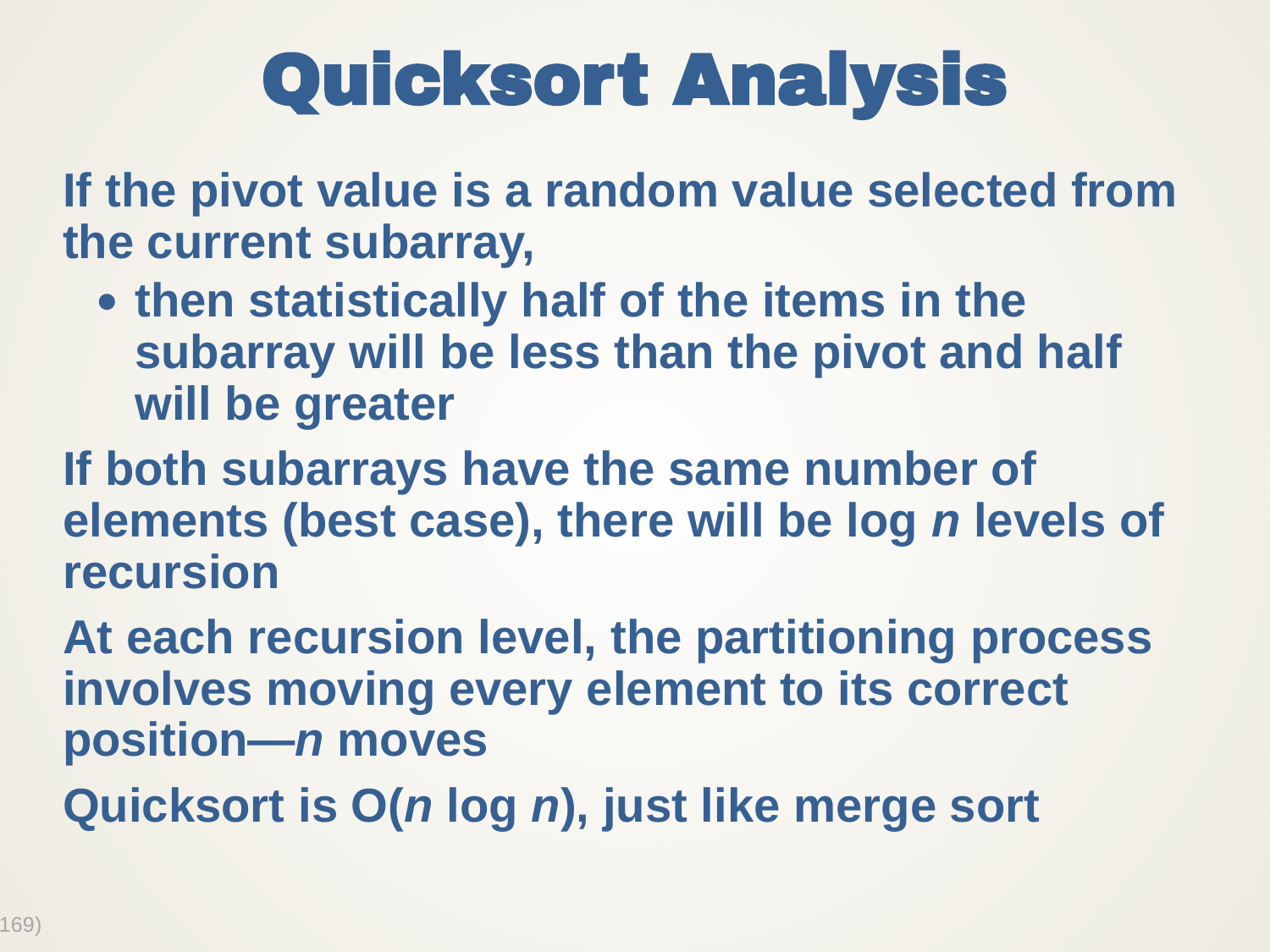

# Quicksort Analysis
If the pivot value is a random value selected from the current subarray,
then statistically half of the items in the subarray will be less than the pivot and half will be greater
If both subarrays have the same number of elements (best case), there will be log n levels of recursion
At each recursion level, the partitioning process involves moving every element to its correct position—n moves
Quicksort is O(n log n), just like merge sort